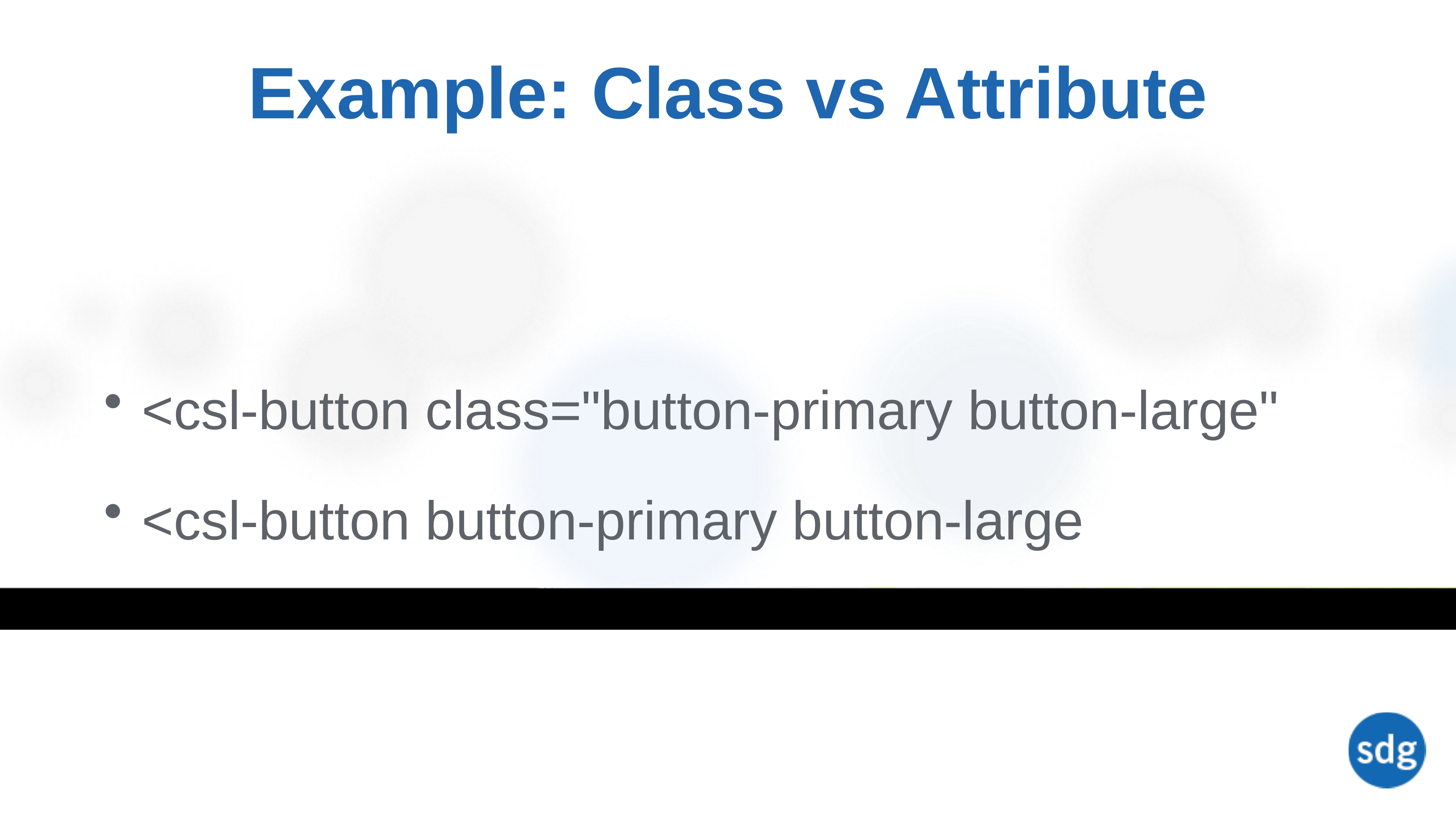

# Example: Class vs Attribute
<csl-button class="button-primary button-large"
<csl-button button-primary button-large